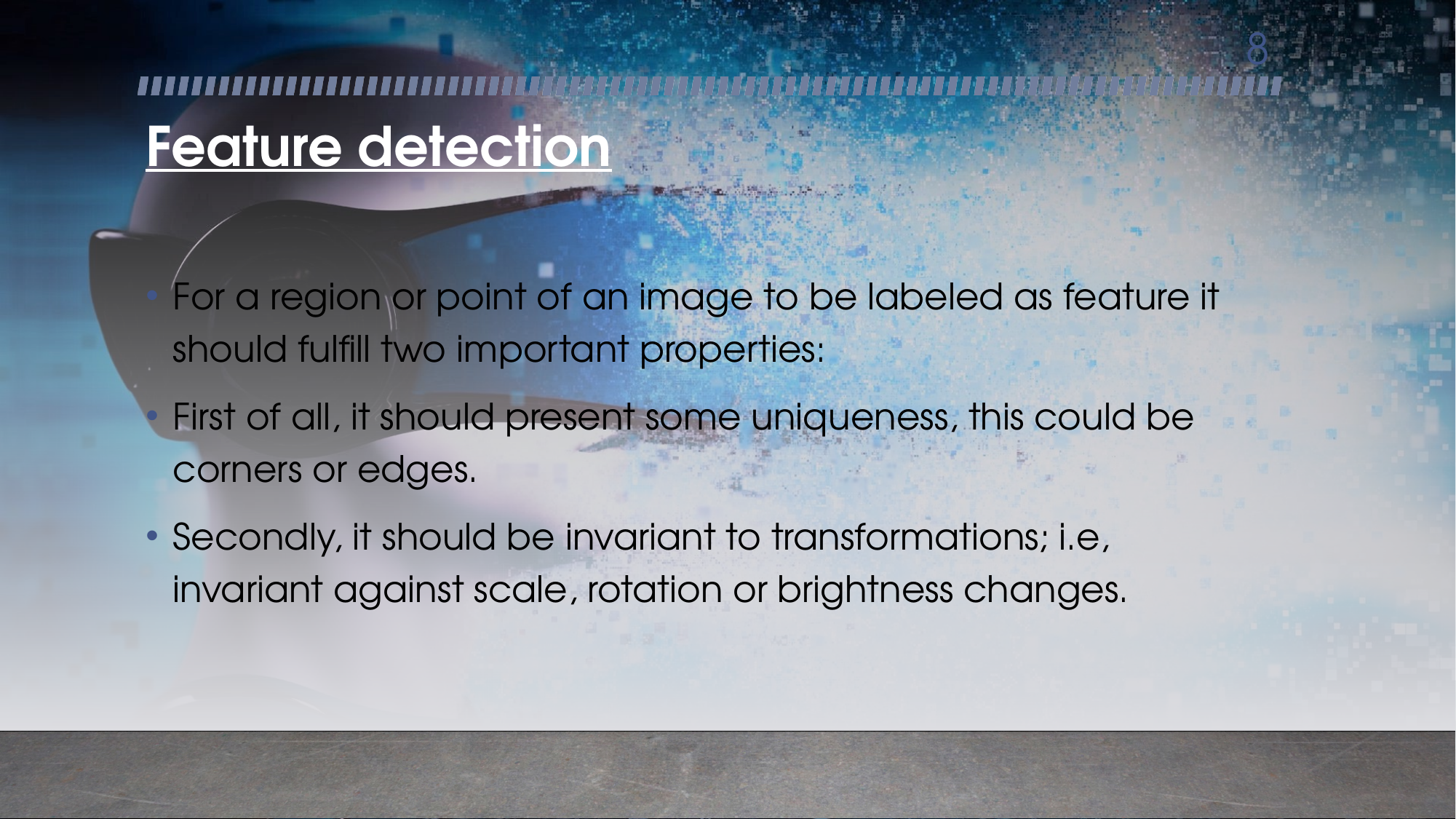

8
# Feature detection
For a region or point of an image to be labeled as feature it should fulfill two important properties:
First of all, it should present some uniqueness, this could be corners or edges.
Secondly, it should be invariant to transformations; i.e, invariant against scale, rotation or brightness changes.